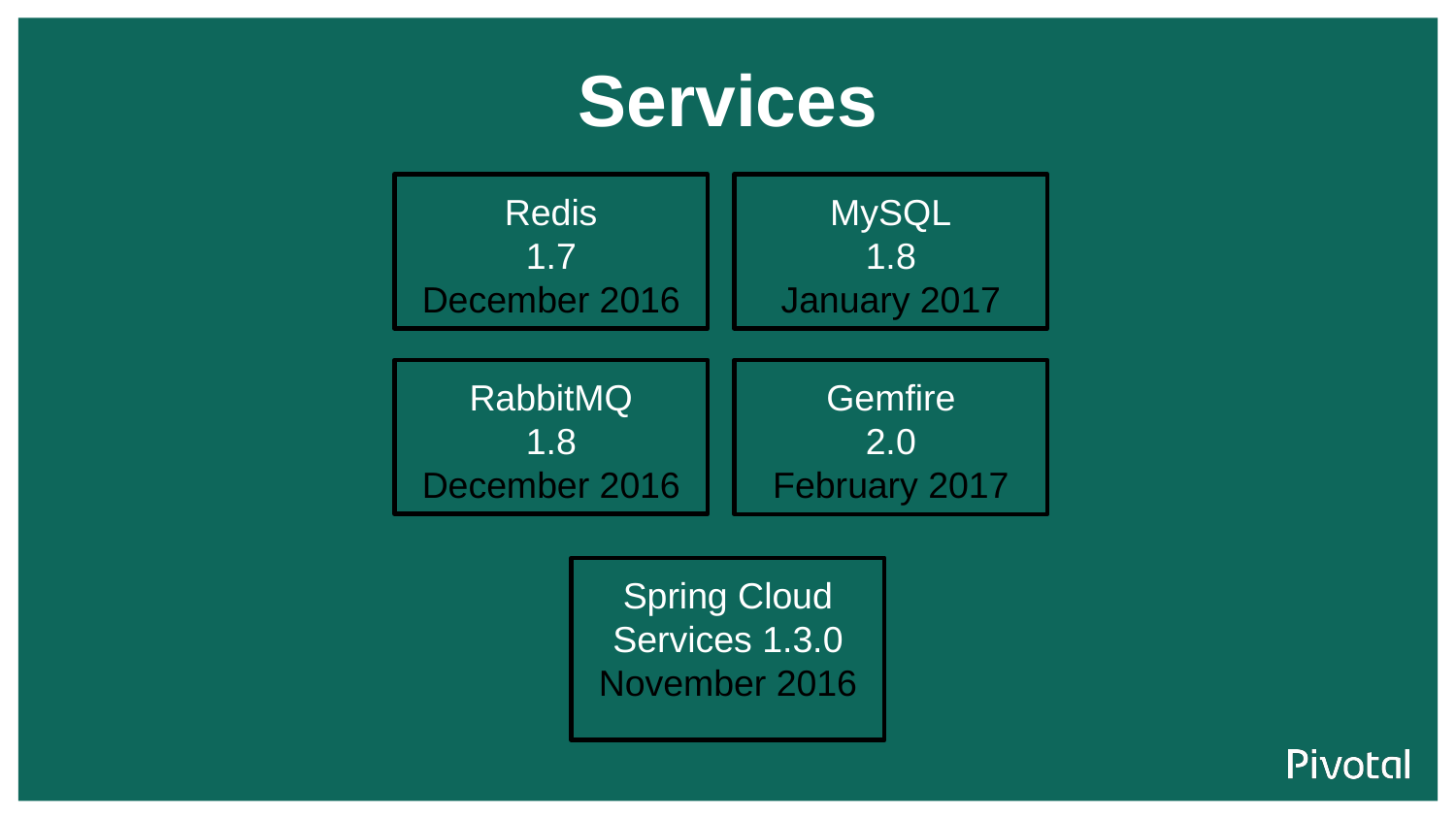

Services

Redis
1.7
December 2016
MySQL
1.8
January 2017
RabbitMQ
1.8
December 2016
Gemfire
2.0
February 2017
Spring Cloud Services 1.3.0
November 2016